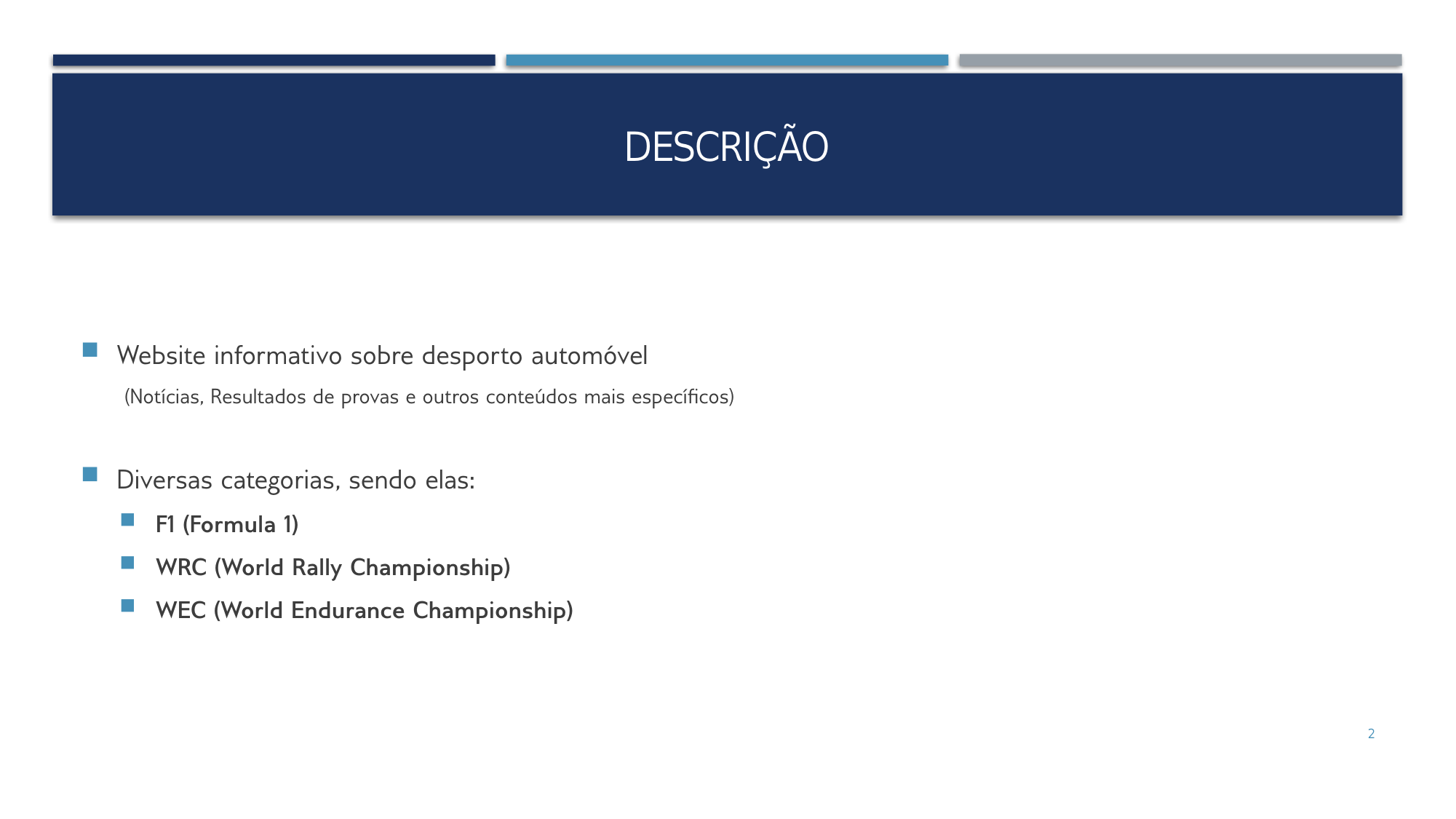

# Descrição
Website informativo sobre desporto automóvel
       (Notícias, Resultados de provas e outros conteúdos mais específicos)

Diversas categorias, sendo elas:
F1 (Formula 1)
WRC (World Rally Championship)
WEC (World Endurance Championship)
2